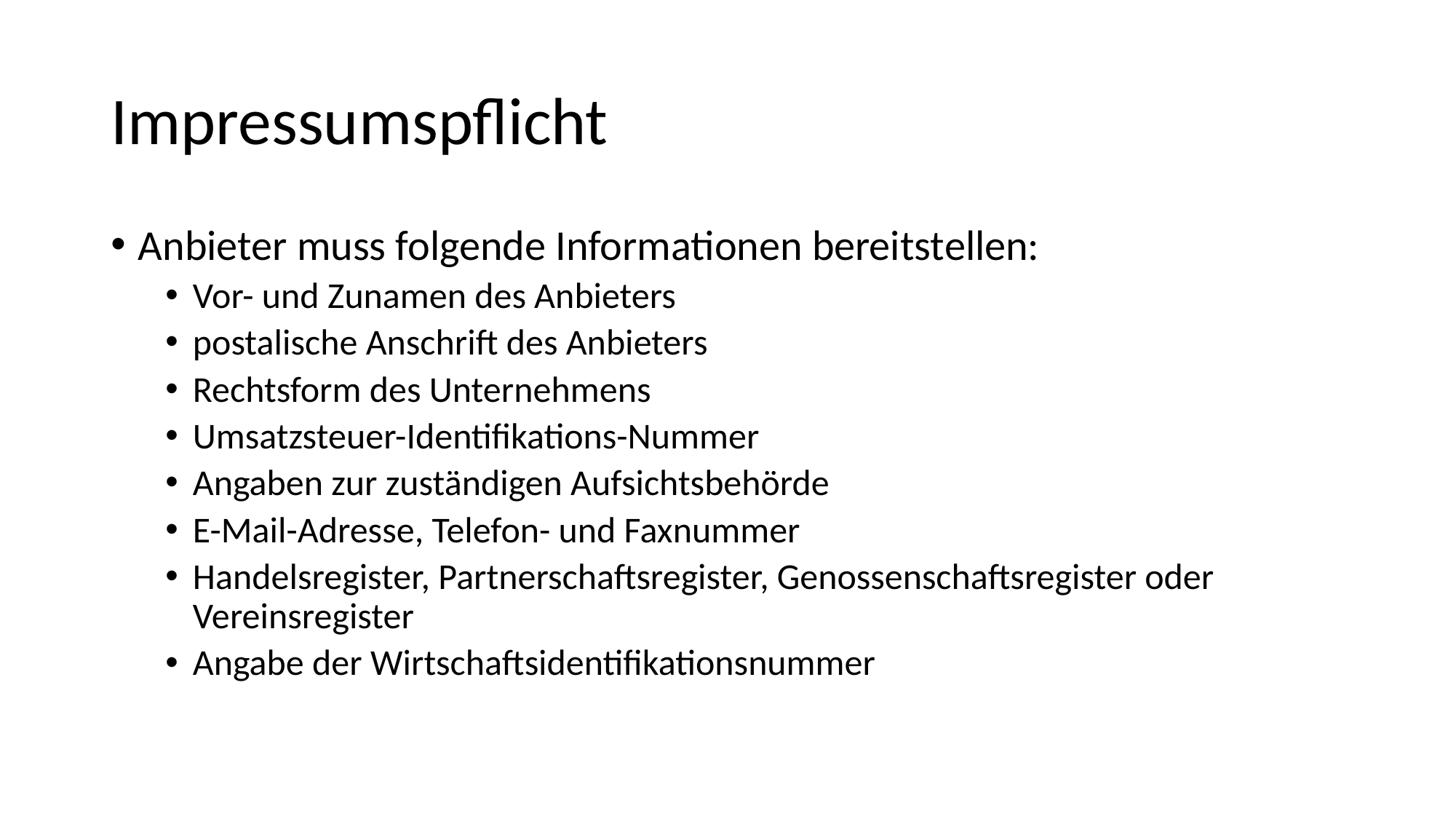

# Impressumspflicht
Anbieter muss folgende Informationen bereitstellen:
Vor- und Zunamen des Anbieters
postalische Anschrift des Anbieters
Rechtsform des Unternehmens
Umsatzsteuer-Identifikations-Nummer
Angaben zur zuständigen Aufsichtsbehörde
E-Mail-Adresse, Telefon- und Faxnummer
Handelsregister, Partnerschaftsregister, Genossenschaftsregister oder Vereinsregister
Angabe der Wirtschaftsidentifikationsnummer